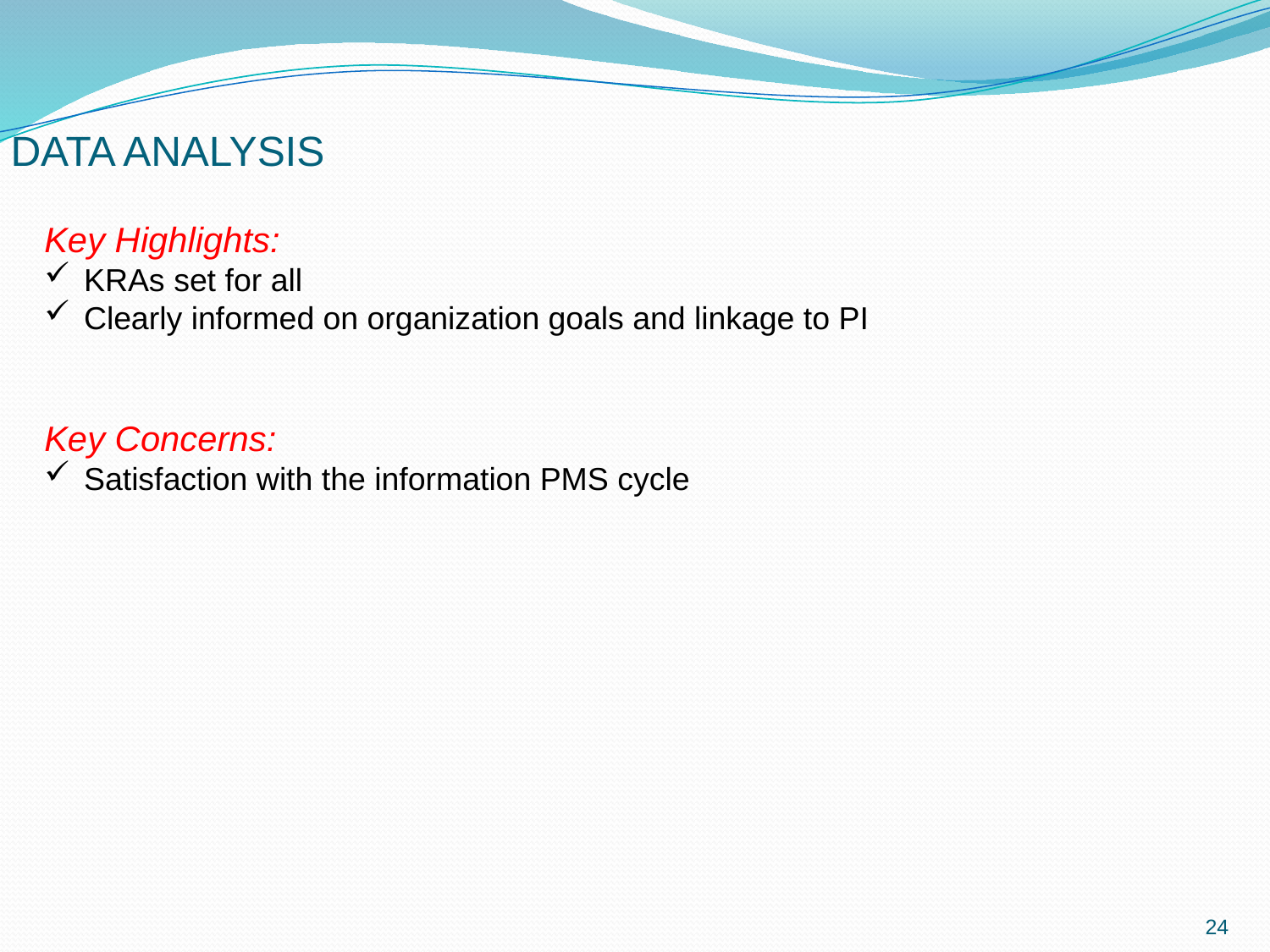

# DATA ANALYSIS
Key Highlights:
KRAs set for all
Clearly informed on organization goals and linkage to PI

Key Concerns:
Satisfaction with the information PMS cycle

24